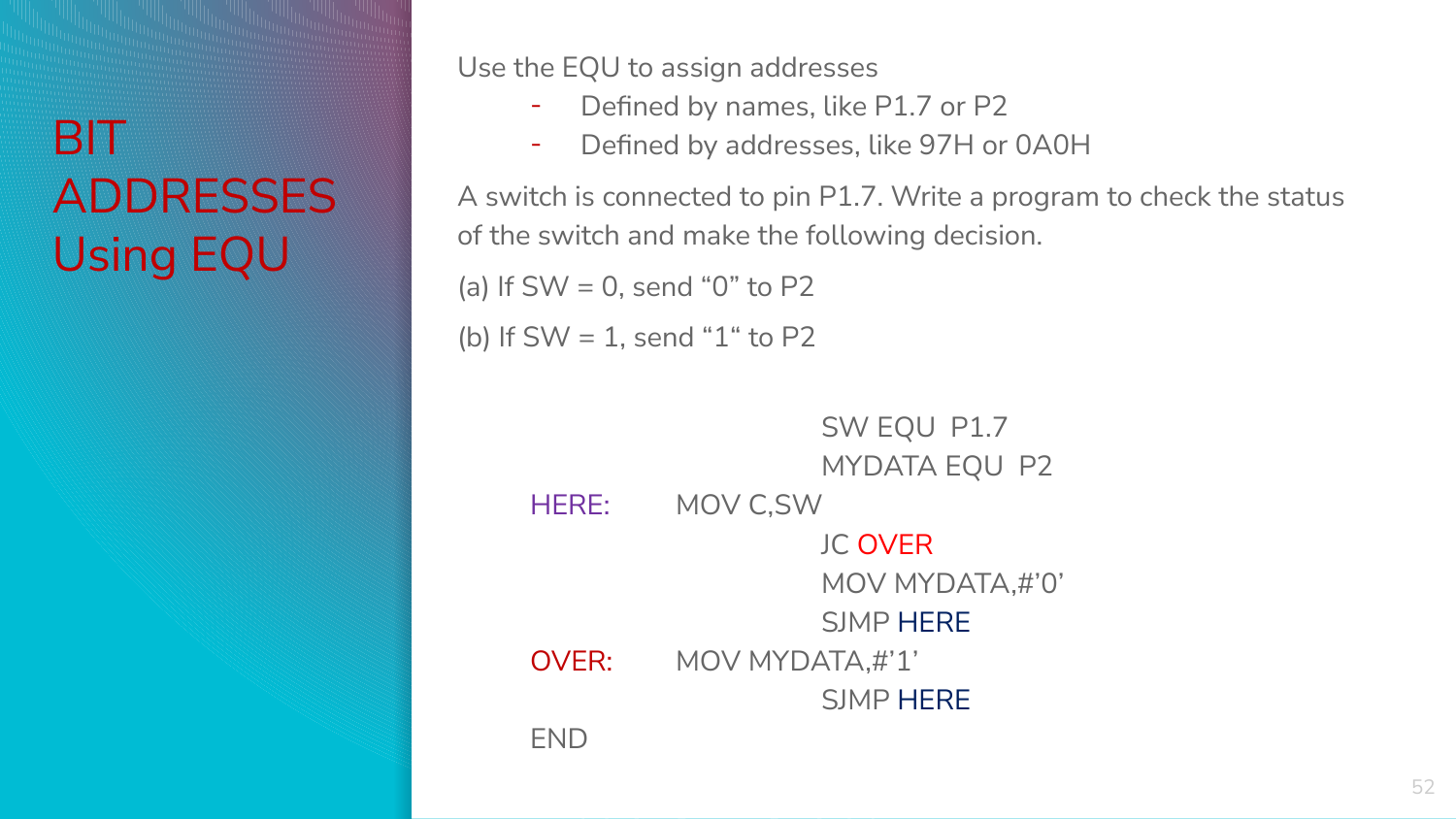

Use the EQU to assign addresses
Defined by names, like P1.7 or P2
Defined by addresses, like 97H or 0A0H
A switch is connected to pin P1.7. Write a program to check the status of the switch and make the following decision.
(a) If SW = 0, send “0” to P2
(b) If SW = 1, send “1“ to P2

		SW EQU  P1.7
		MYDATA EQU  P2
HERE: 	MOV C,SW
		JC OVER
		MOV MYDATA,#’0’
		SJMP HERE
OVER: 	MOV MYDATA,#’1’
		SJMP HERE
END
# BIT ADDRESSES Using EQU
52